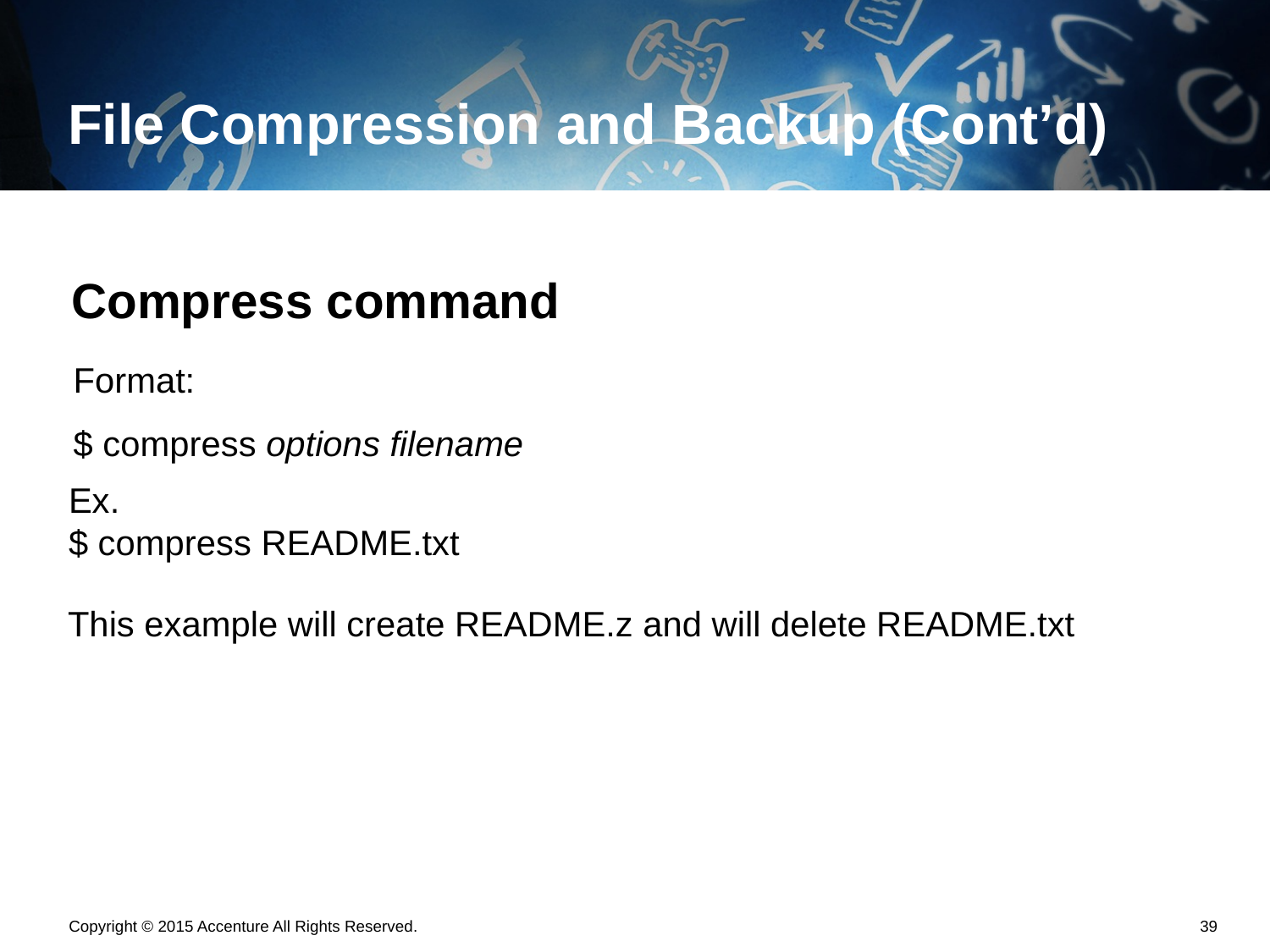

# File Compression and Backup (Cont’d)
Compress command
Format:
$ compress options filename
Ex.
$ compress README.txt
This example will create README.z and will delete README.txt
Copyright © 2015 Accenture All Rights Reserved.
39